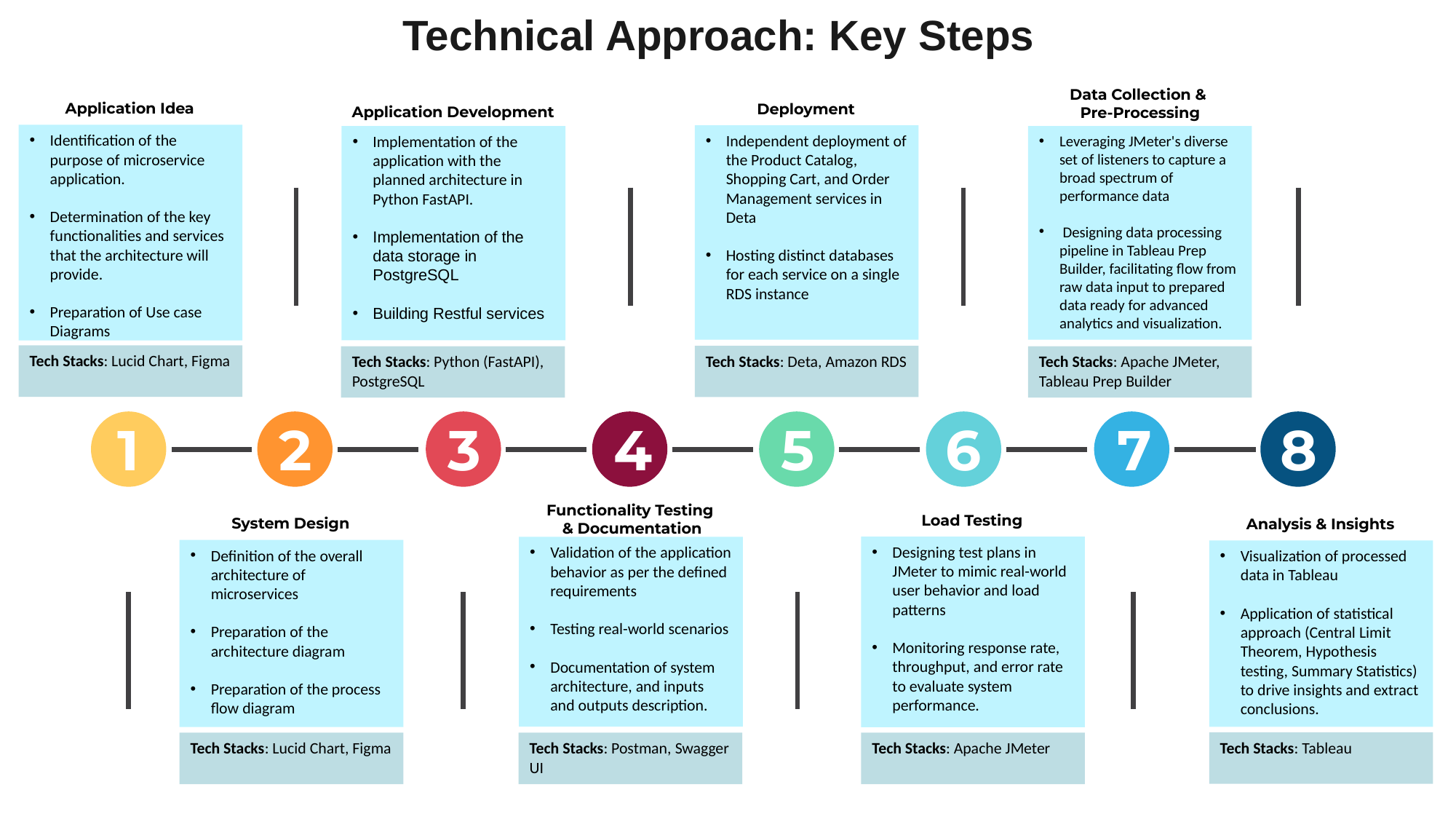

Technical Approach: Key Steps
Data Collection &
Pre-Processing
Application Idea
Deployment
Application Development
Identification of the purpose of microservice application.

Determination of the key functionalities and services that the architecture will provide.

Preparation of Use case Diagrams
Independent deployment of the Product Catalog, Shopping Cart, and Order Management services in Deta

Hosting distinct databases for each service on a single RDS instance
Implementation of the application with the planned architecture in Python FastAPI.

Implementation of the data storage in PostgreSQL

Building Restful services
Leveraging JMeter's diverse set of listeners to capture a broad spectrum of performance data

 Designing data processing pipeline in Tableau Prep Builder, facilitating flow from raw data input to prepared data ready for advanced analytics and visualization.
Tech Stacks: Lucid Chart, Figma
Tech Stacks: Deta, Amazon RDS
Tech Stacks: Python (FastAPI), PostgreSQL
Tech Stacks: Apache JMeter, Tableau Prep Builder

1
2
3
4
5
6
7
8
Functionality Testing
 & Documentation
Load Testing
System Design
Analysis & Insights
Designing test plans in JMeter to mimic real-world user behavior and load patterns

Monitoring response rate, throughput, and error rate to evaluate system performance.
Validation of the application behavior as per the defined requirements

Testing real-world scenarios

Documentation of system architecture, and inputs and outputs description.
Definition of the overall architecture of microservices

Preparation of the architecture diagram

Preparation of the process flow diagram
Visualization of processed data in Tableau

Application of statistical approach (Central Limit Theorem, Hypothesis testing, Summary Statistics)  to drive insights and extract conclusions.
Tech Stacks: Tableau
Tech Stacks: Apache JMeter
Tech Stacks: Postman, Swagger UI
Tech Stacks: Lucid Chart, Figma